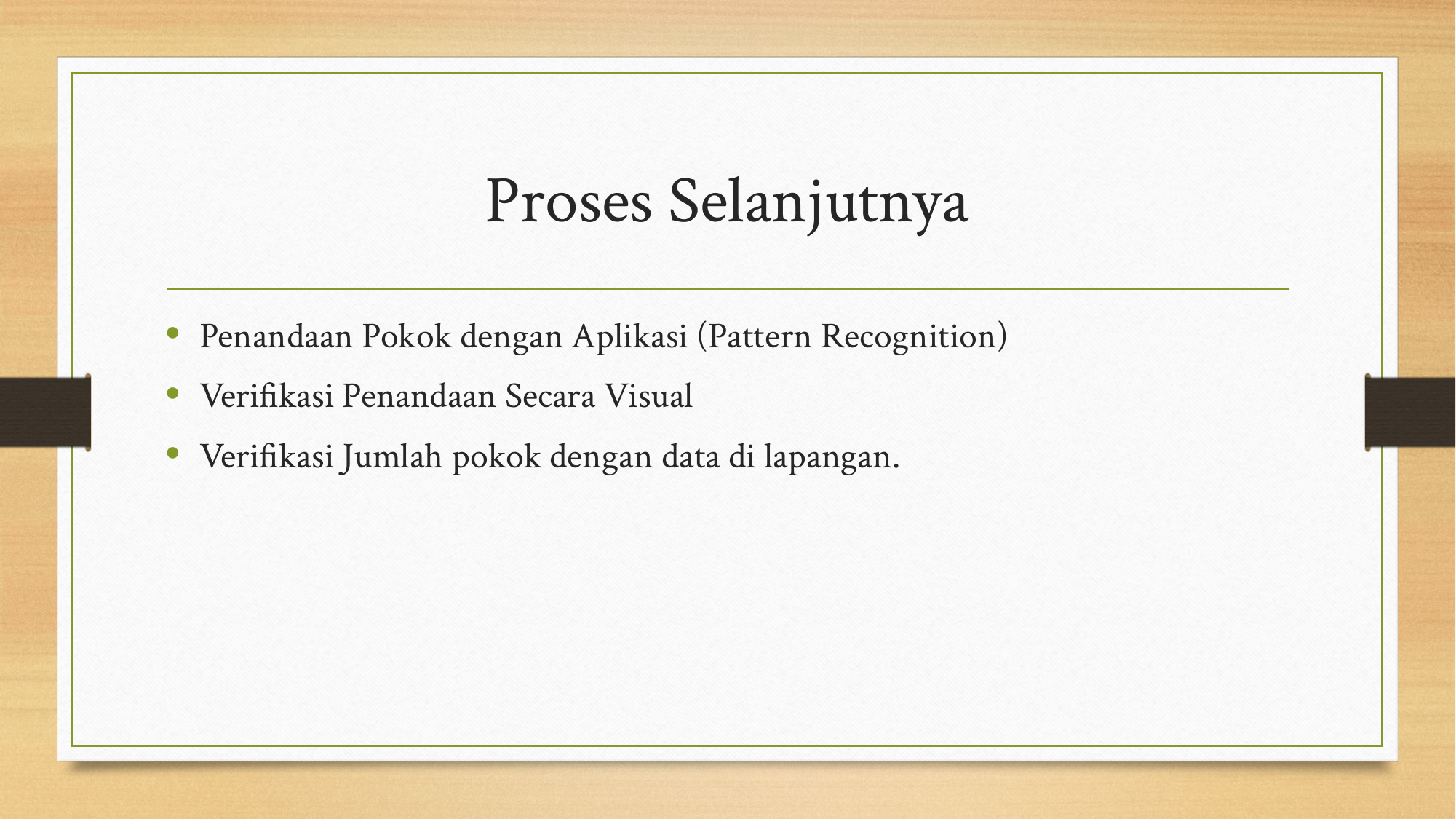

# Proses Selanjutnya
Penandaan Pokok dengan Aplikasi (Pattern Recognition)
Verifikasi Penandaan Secara Visual
Verifikasi Jumlah pokok dengan data di lapangan.